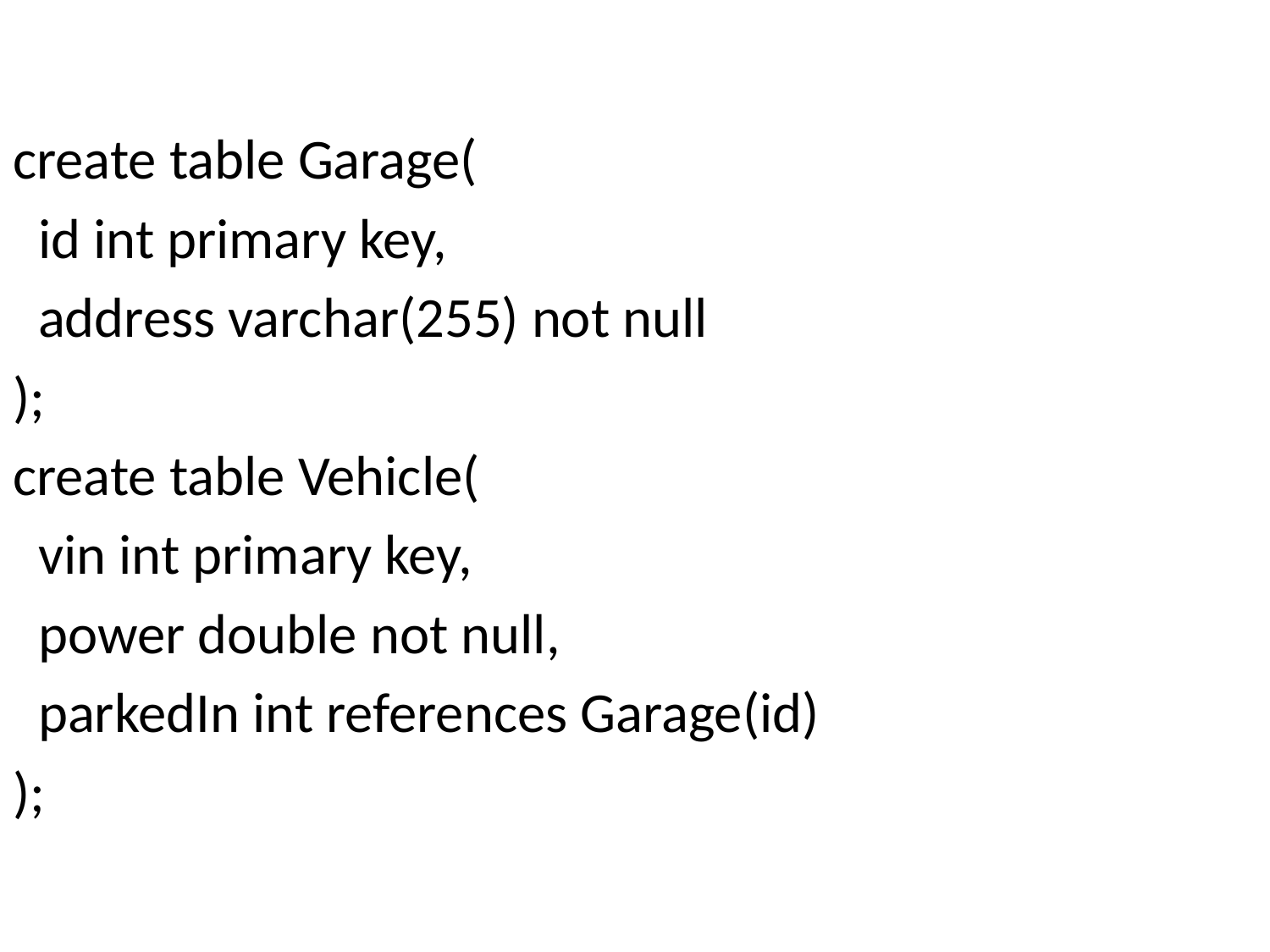

#
create table Garage(
  id int primary key,
  address varchar(255) not null
);
create table Vehicle(
  vin int primary key,
  power double not null,
  parkedIn int references Garage(id)
);